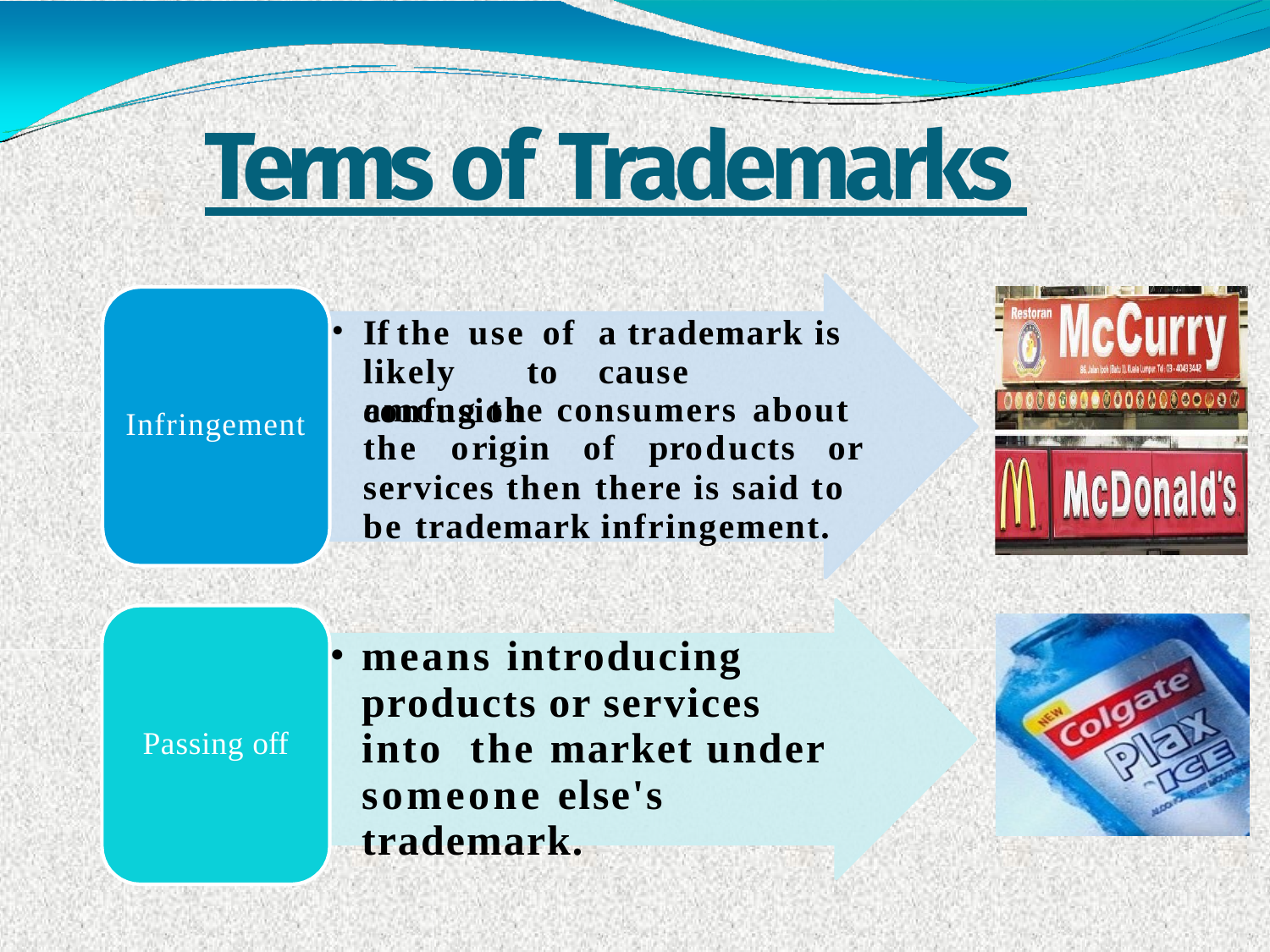

# Terms of Trademarks

If	the use of	a trademark is  likely	to	cause	confusion
among the consumers about
Infringement
the	origin	of	products	or
services then there is said to  be trademark infringement.

means introducing  products or services into  the market under  someone else's  trademark.
Passing off